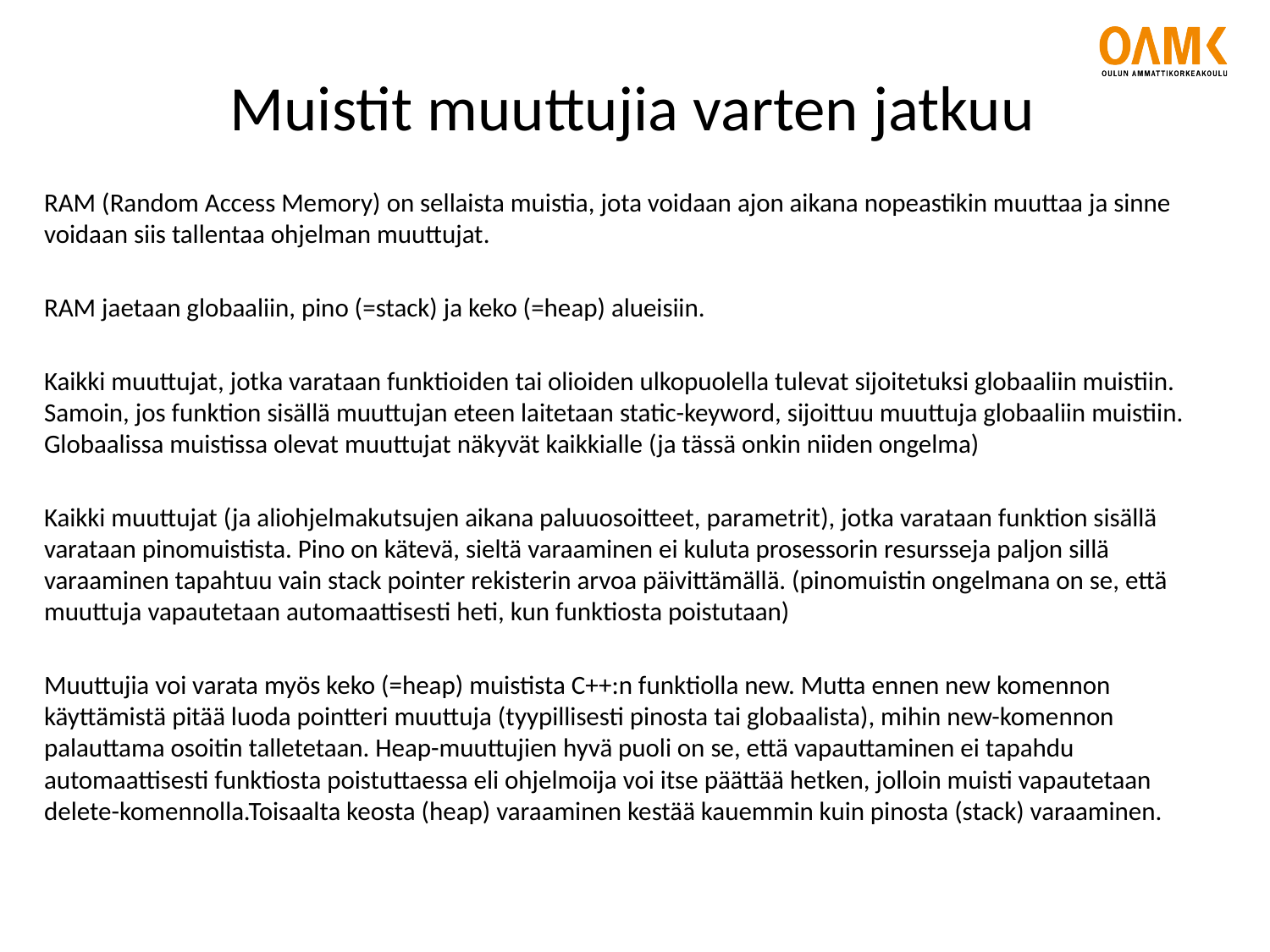

# Muistit muuttujia varten jatkuu
RAM (Random Access Memory) on sellaista muistia, jota voidaan ajon aikana nopeastikin muuttaa ja sinne voidaan siis tallentaa ohjelman muuttujat.

RAM jaetaan globaaliin, pino (=stack) ja keko (=heap) alueisiin.

Kaikki muuttujat, jotka varataan funktioiden tai olioiden ulkopuolella tulevat sijoitetuksi globaaliin muistiin. Samoin, jos funktion sisällä muuttujan eteen laitetaan static-keyword, sijoittuu muuttuja globaaliin muistiin. Globaalissa muistissa olevat muuttujat näkyvät kaikkialle (ja tässä onkin niiden ongelma)

Kaikki muuttujat (ja aliohjelmakutsujen aikana paluuosoitteet, parametrit), jotka varataan funktion sisällä varataan pinomuistista. Pino on kätevä, sieltä varaaminen ei kuluta prosessorin resursseja paljon sillä varaaminen tapahtuu vain stack pointer rekisterin arvoa päivittämällä. (pinomuistin ongelmana on se, että muuttuja vapautetaan automaattisesti heti, kun funktiosta poistutaan)

Muuttujia voi varata myös keko (=heap) muistista C++:n funktiolla new. Mutta ennen new komennon käyttämistä pitää luoda pointteri muuttuja (tyypillisesti pinosta tai globaalista), mihin new-komennon palauttama osoitin talletetaan. Heap-muuttujien hyvä puoli on se, että vapauttaminen ei tapahdu automaattisesti funktiosta poistuttaessa eli ohjelmoija voi itse päättää hetken, jolloin muisti vapautetaan delete-komennolla.Toisaalta keosta (heap) varaaminen kestää kauemmin kuin pinosta (stack) varaaminen.